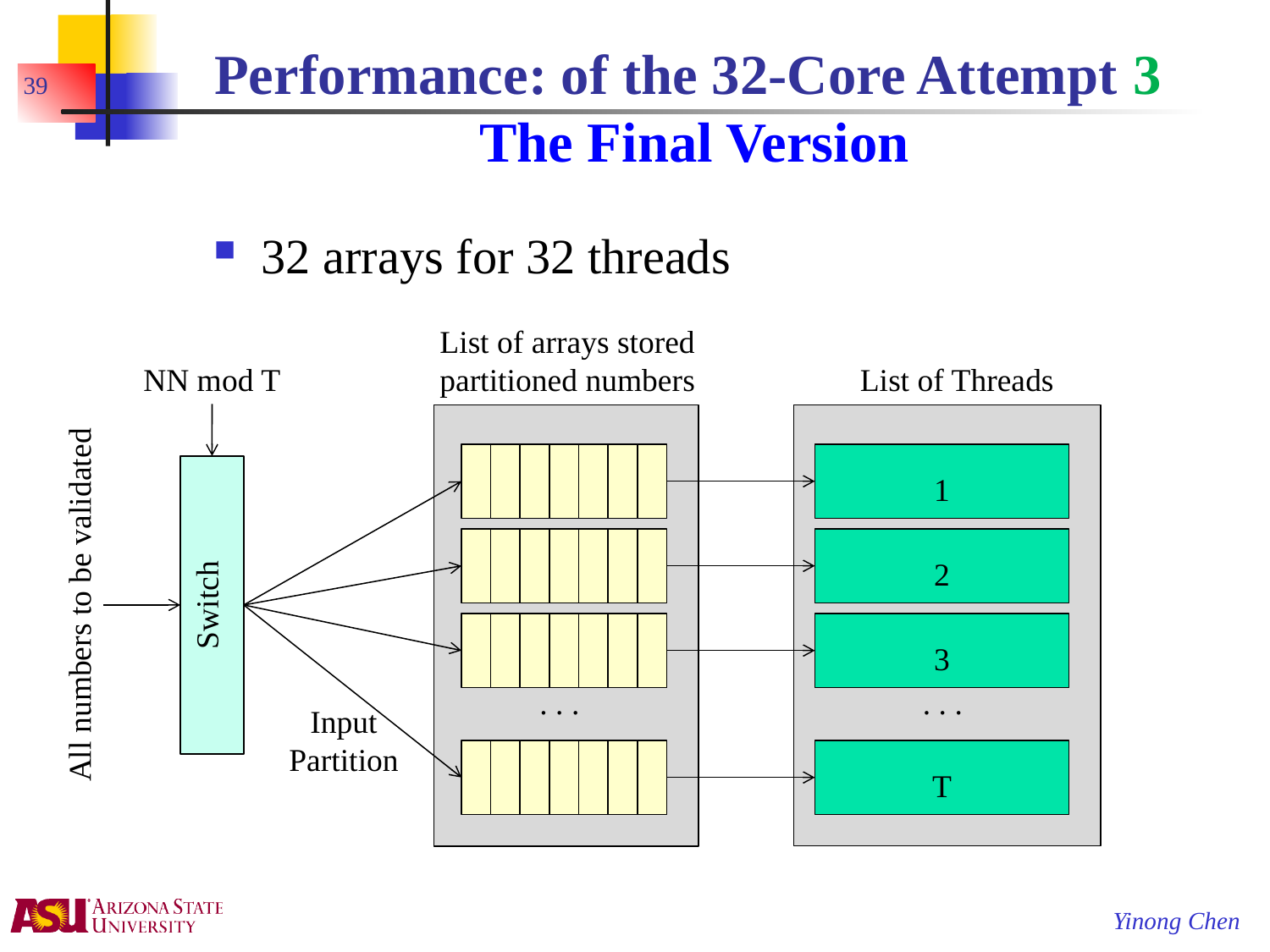

# Performance: of the 32-Core Attempt 3 The Final Version
39
32 arrays for 32 threads
List of arrays stored
partitioned numbers
NN mod T
List of Threads

1

2
Switch
All numbers to be validated

3
. . .
. . .
Input Partition

T